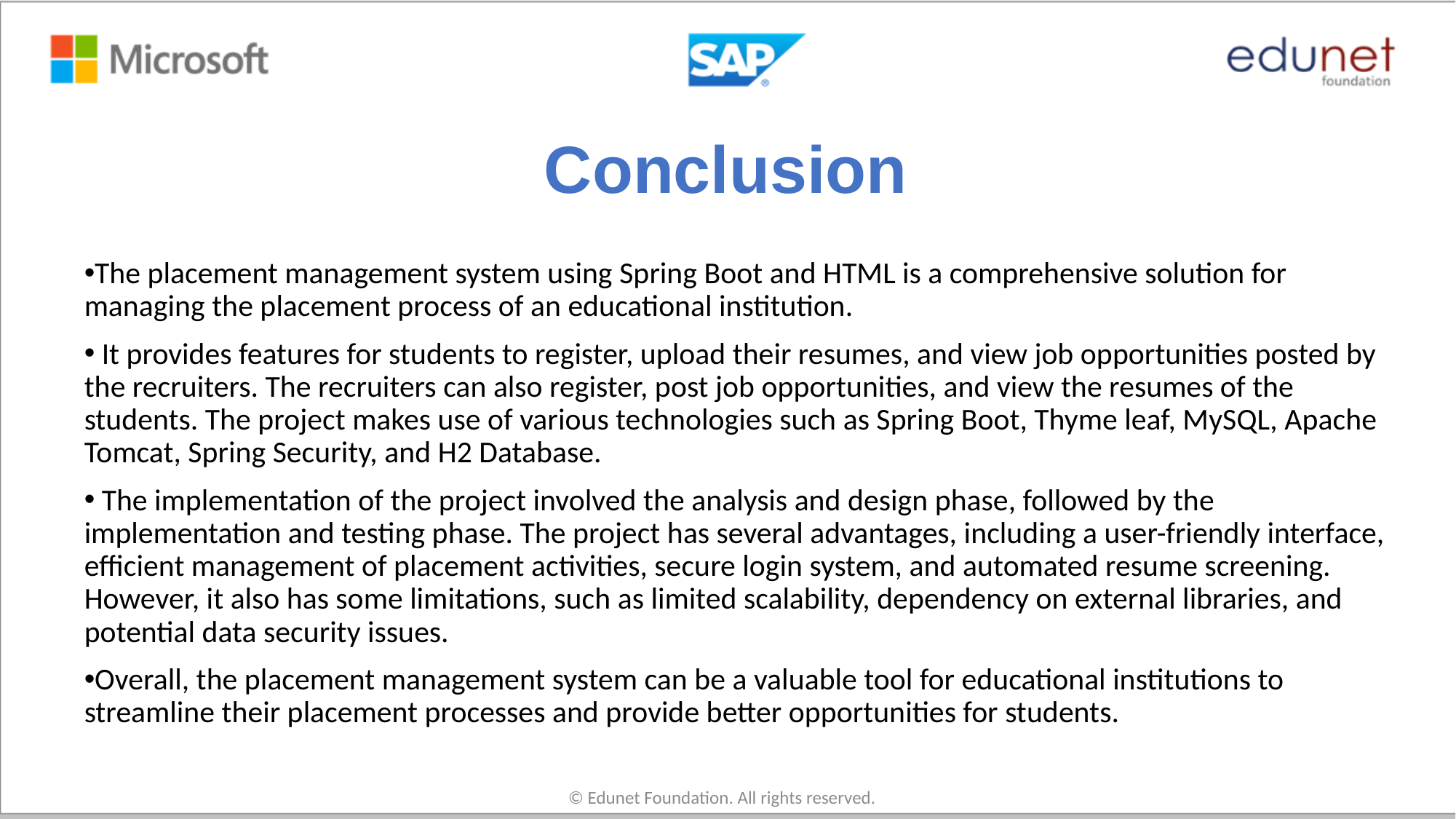

# Conclusion
The placement management system using Spring Boot and HTML is a comprehensive solution for managing the placement process of an educational institution.
 It provides features for students to register, upload their resumes, and view job opportunities posted by the recruiters. The recruiters can also register, post job opportunities, and view the resumes of the students. The project makes use of various technologies such as Spring Boot, Thyme leaf, MySQL, Apache Tomcat, Spring Security, and H2 Database.
 The implementation of the project involved the analysis and design phase, followed by the implementation and testing phase. The project has several advantages, including a user-friendly interface, efficient management of placement activities, secure login system, and automated resume screening. However, it also has some limitations, such as limited scalability, dependency on external libraries, and potential data security issues.
Overall, the placement management system can be a valuable tool for educational institutions to streamline their placement processes and provide better opportunities for students.
© Edunet Foundation. All rights reserved.